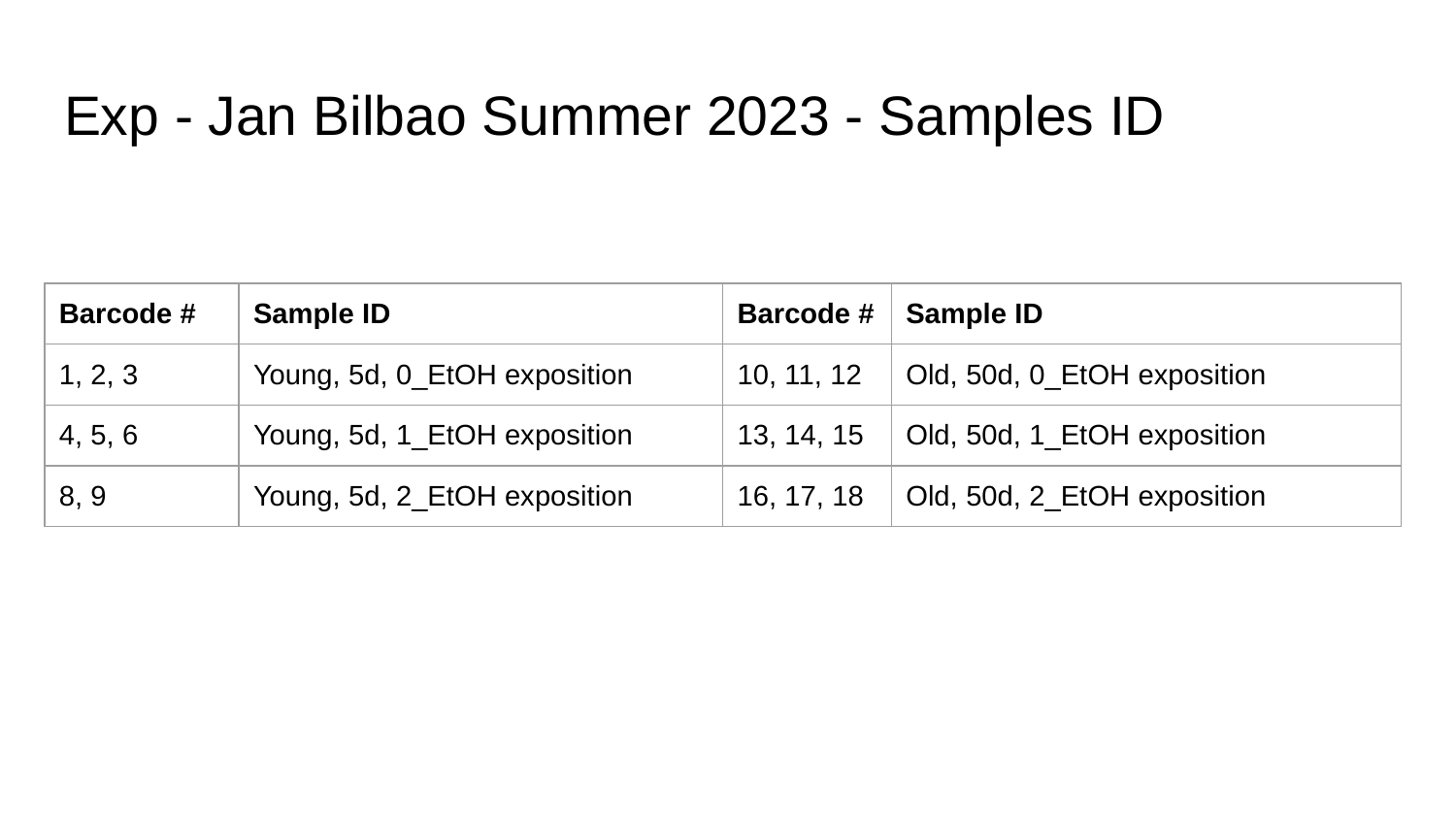

# Exp - Jan Bilbao Summer 2023 - Samples ID
| Barcode # | Sample ID | Barcode # | Sample ID |
| --- | --- | --- | --- |
| 1, 2, 3 | Young, 5d, 0\_EtOH exposition | 10, 11, 12 | Old, 50d, 0\_EtOH exposition |
| 4, 5, 6 | Young, 5d, 1\_EtOH exposition | 13, 14, 15 | Old, 50d, 1\_EtOH exposition |
| 8, 9 | Young, 5d, 2\_EtOH exposition | 16, 17, 18 | Old, 50d, 2\_EtOH exposition |